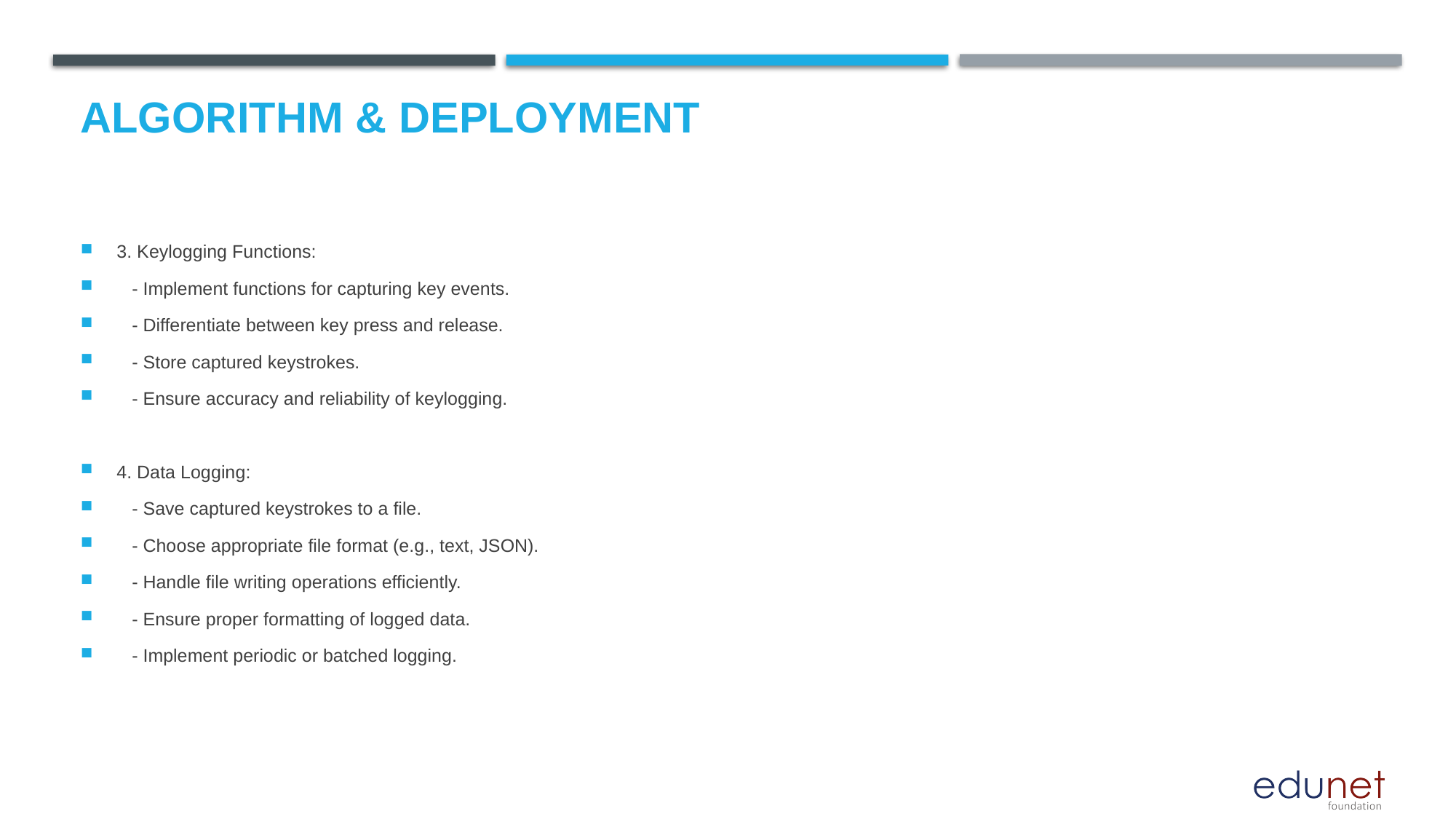

# Algorithm & Deployment

3. Keylogging Functions:
   - Implement functions for capturing key events.
   - Differentiate between key press and release.
   - Store captured keystrokes.
   - Ensure accuracy and reliability of keylogging.

4. Data Logging:
   - Save captured keystrokes to a file.
   - Choose appropriate file format (e.g., text, JSON).
   - Handle file writing operations efficiently.
   - Ensure proper formatting of logged data.
   - Implement periodic or batched logging.